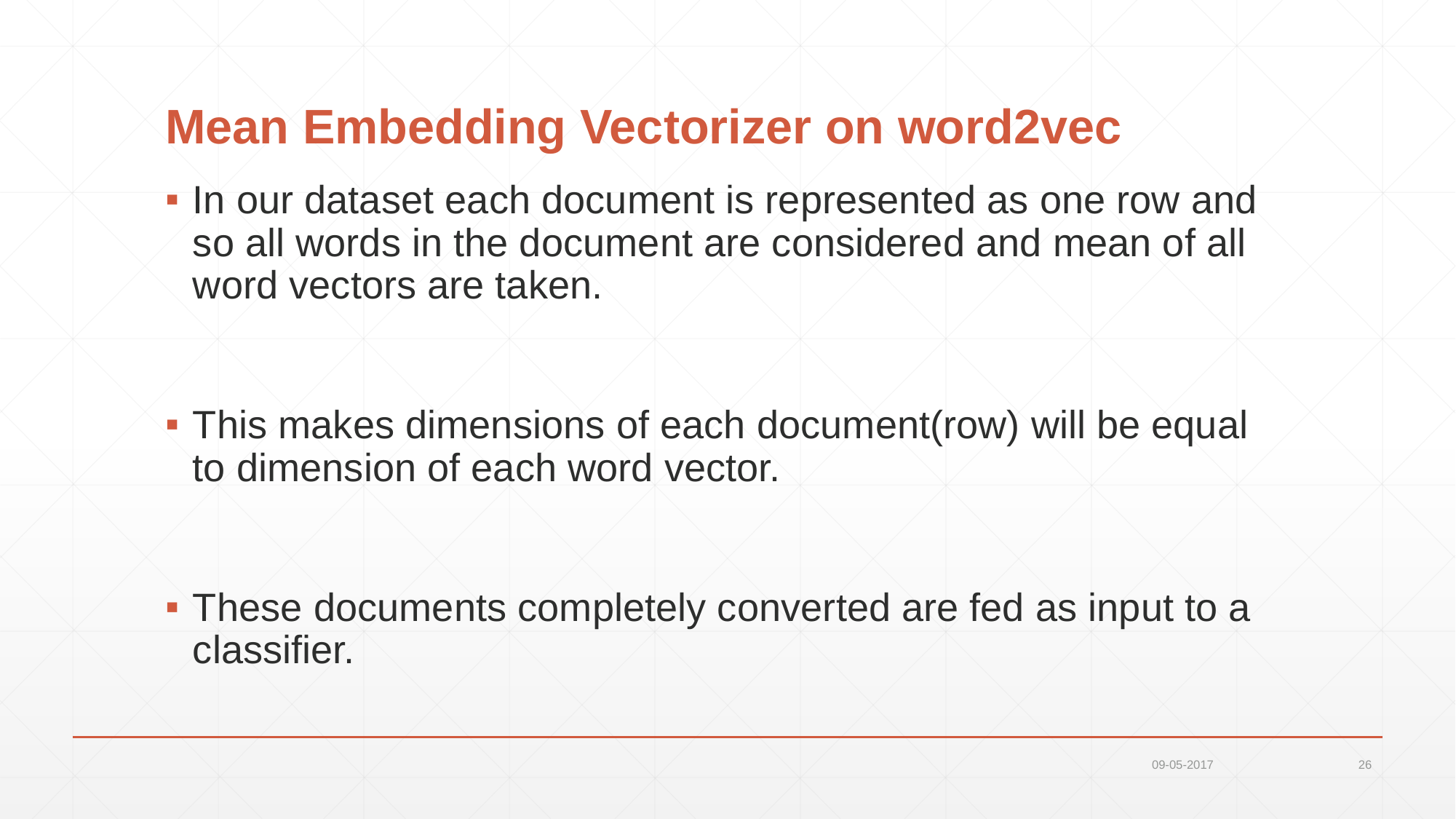

# Mean Embedding Vectorizer on word2vec
In our dataset each document is represented as one row and so all words in the document are considered and mean of all word vectors are taken.

This makes dimensions of each document(row) will be equal to dimension of each word vector.

These documents completely converted are fed as input to a classifier.

09-05-2017
26